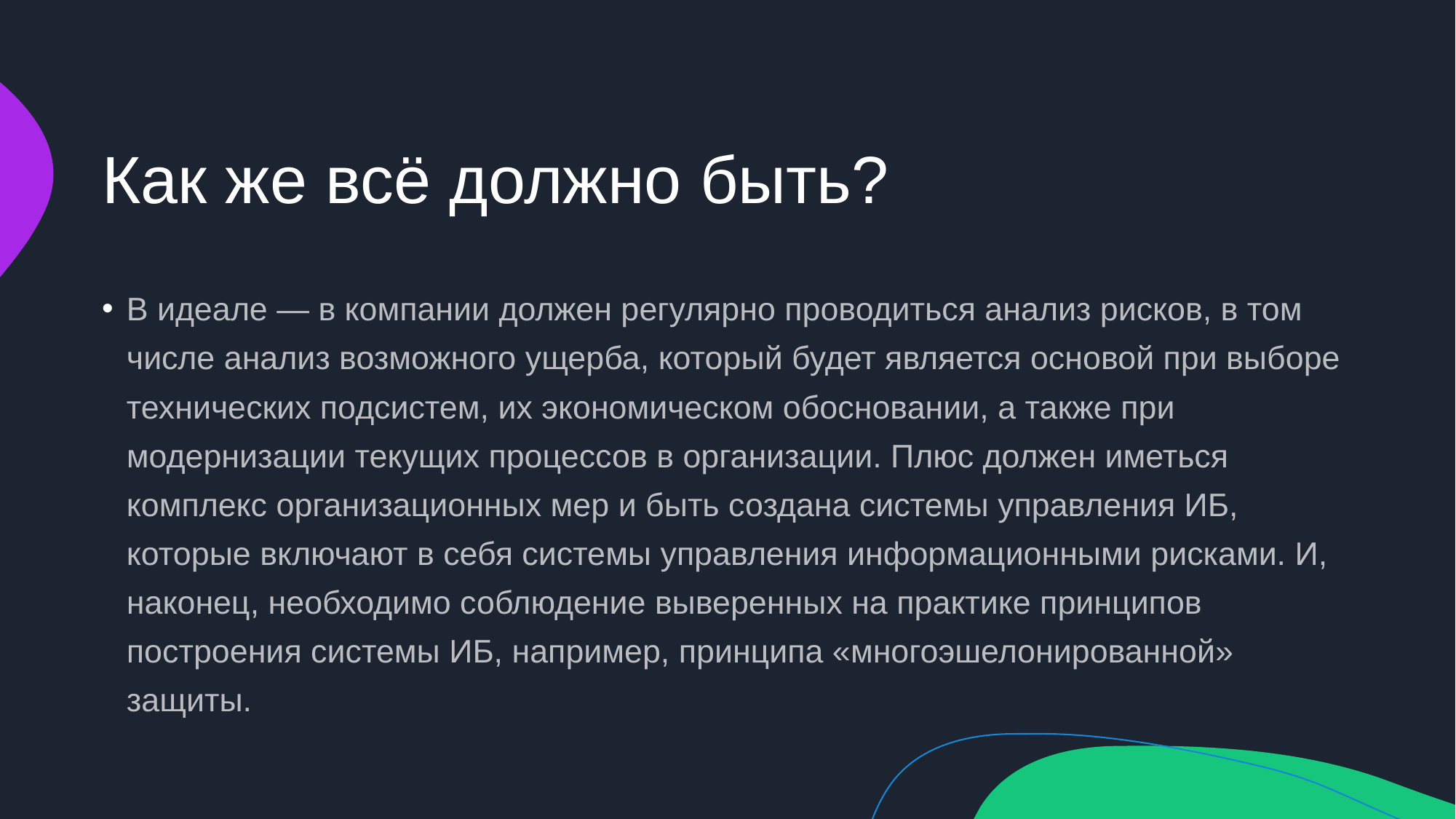

# Как же всё должно быть?
В идеале — в компании должен регулярно проводиться анализ рисков, в том числе анализ возможного ущерба, который будет является основой при выборе технических подсистем, их экономическом обосновании, а также при модернизации текущих процессов в организации. Плюс должен иметься комплекс организационных мер и быть создана системы управления ИБ, которые включают в себя системы управления информационными рисками. И, наконец, необходимо соблюдение выверенных на практике принципов построения системы ИБ, например, принципа «многоэшелонированной» защиты.